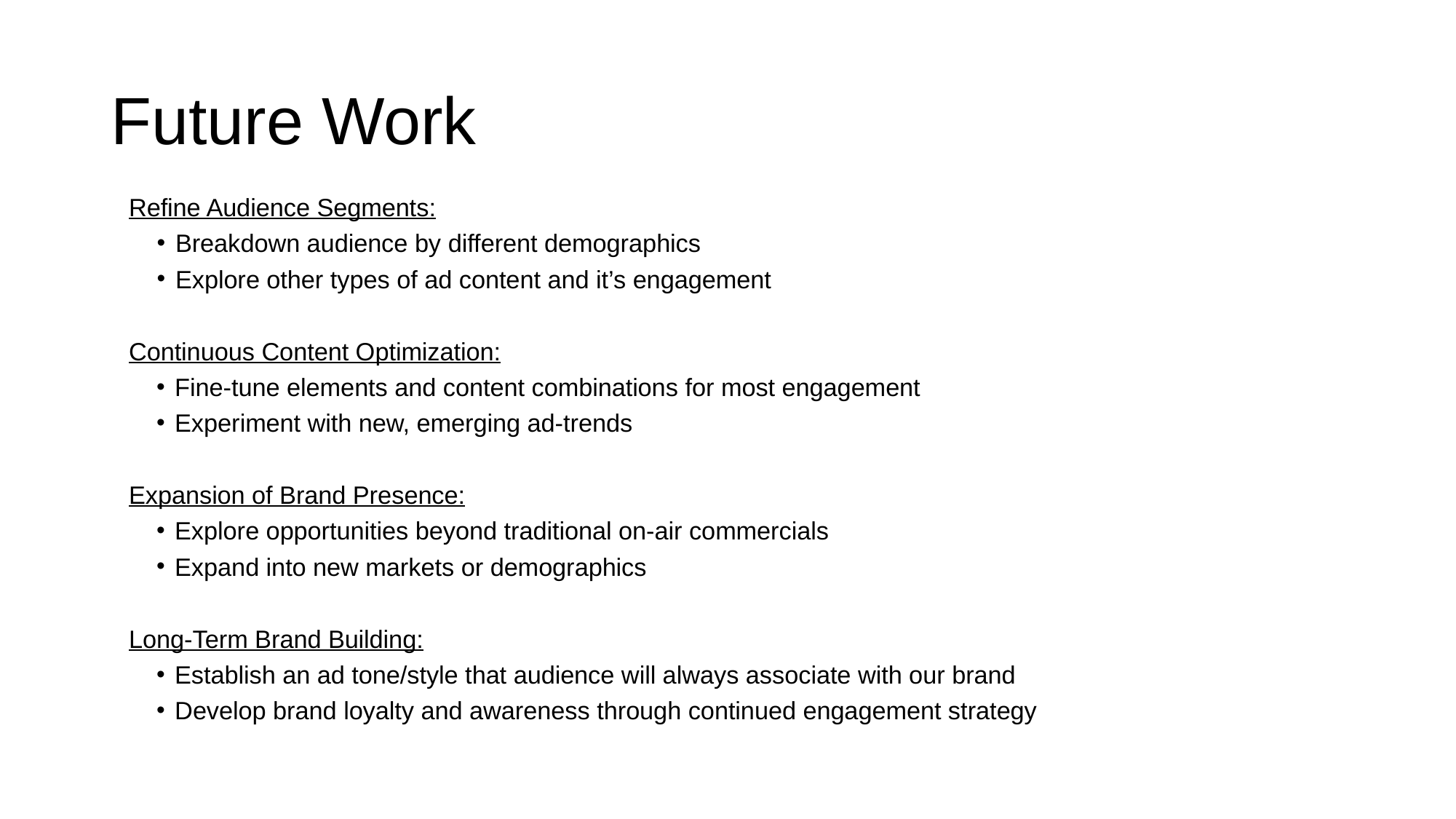

# Future Work
Refine Audience Segments:
Breakdown audience by different demographics
Explore other types of ad content and it’s engagement

Continuous Content Optimization:
Fine-tune elements and content combinations for most engagement
Experiment with new, emerging ad-trends

Expansion of Brand Presence:
Explore opportunities beyond traditional on-air commercials
Expand into new markets or demographics

Long-Term Brand Building:
Establish an ad tone/style that audience will always associate with our brand
Develop brand loyalty and awareness through continued engagement strategy